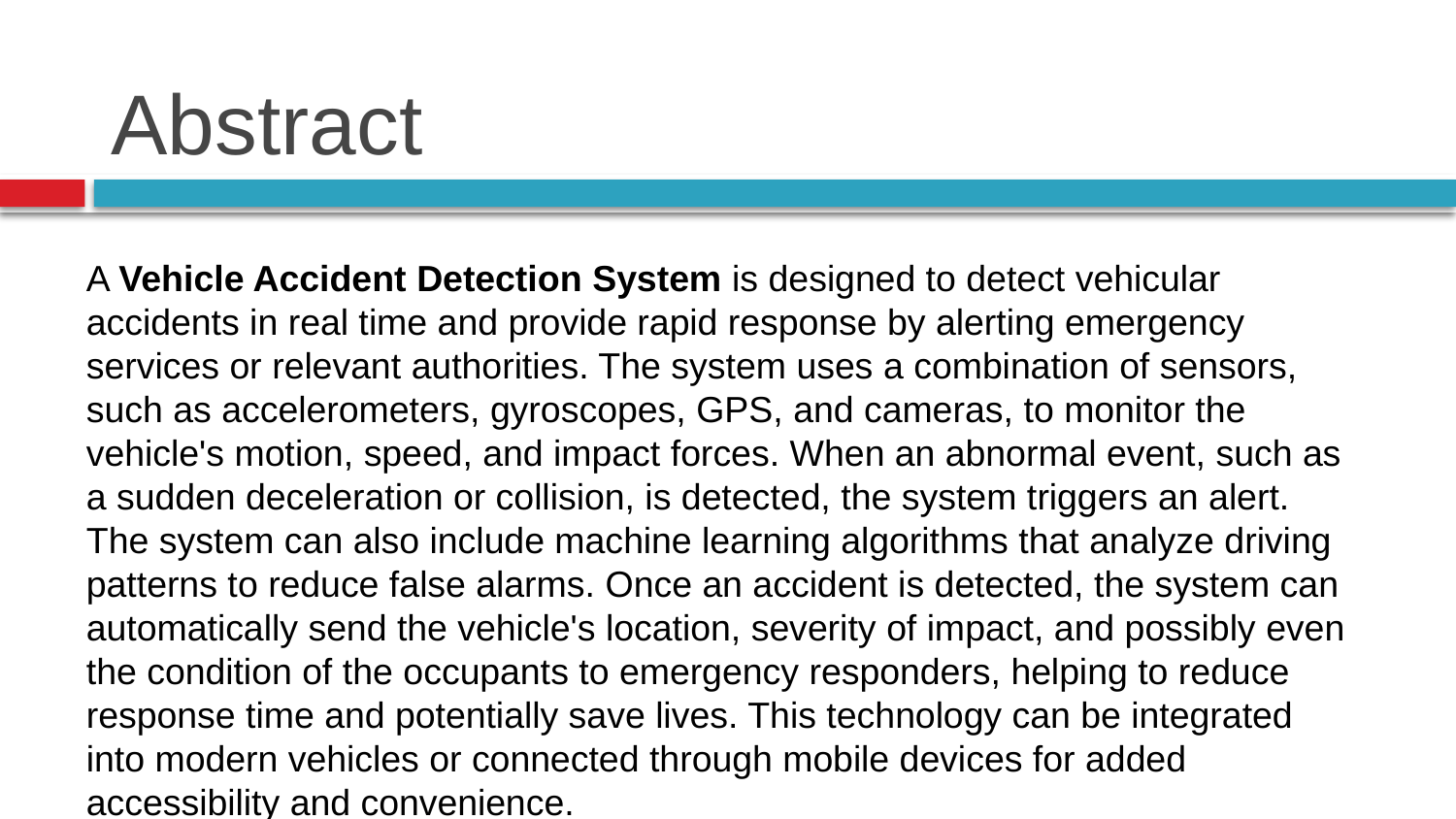

# Abstract
A Vehicle Accident Detection System is designed to detect vehicular accidents in real time and provide rapid response by alerting emergency services or relevant authorities. The system uses a combination of sensors, such as accelerometers, gyroscopes, GPS, and cameras, to monitor the vehicle's motion, speed, and impact forces. When an abnormal event, such as a sudden deceleration or collision, is detected, the system triggers an alert. The system can also include machine learning algorithms that analyze driving patterns to reduce false alarms. Once an accident is detected, the system can automatically send the vehicle's location, severity of impact, and possibly even the condition of the occupants to emergency responders, helping to reduce response time and potentially save lives. This technology can be integrated into modern vehicles or connected through mobile devices for added accessibility and convenience.